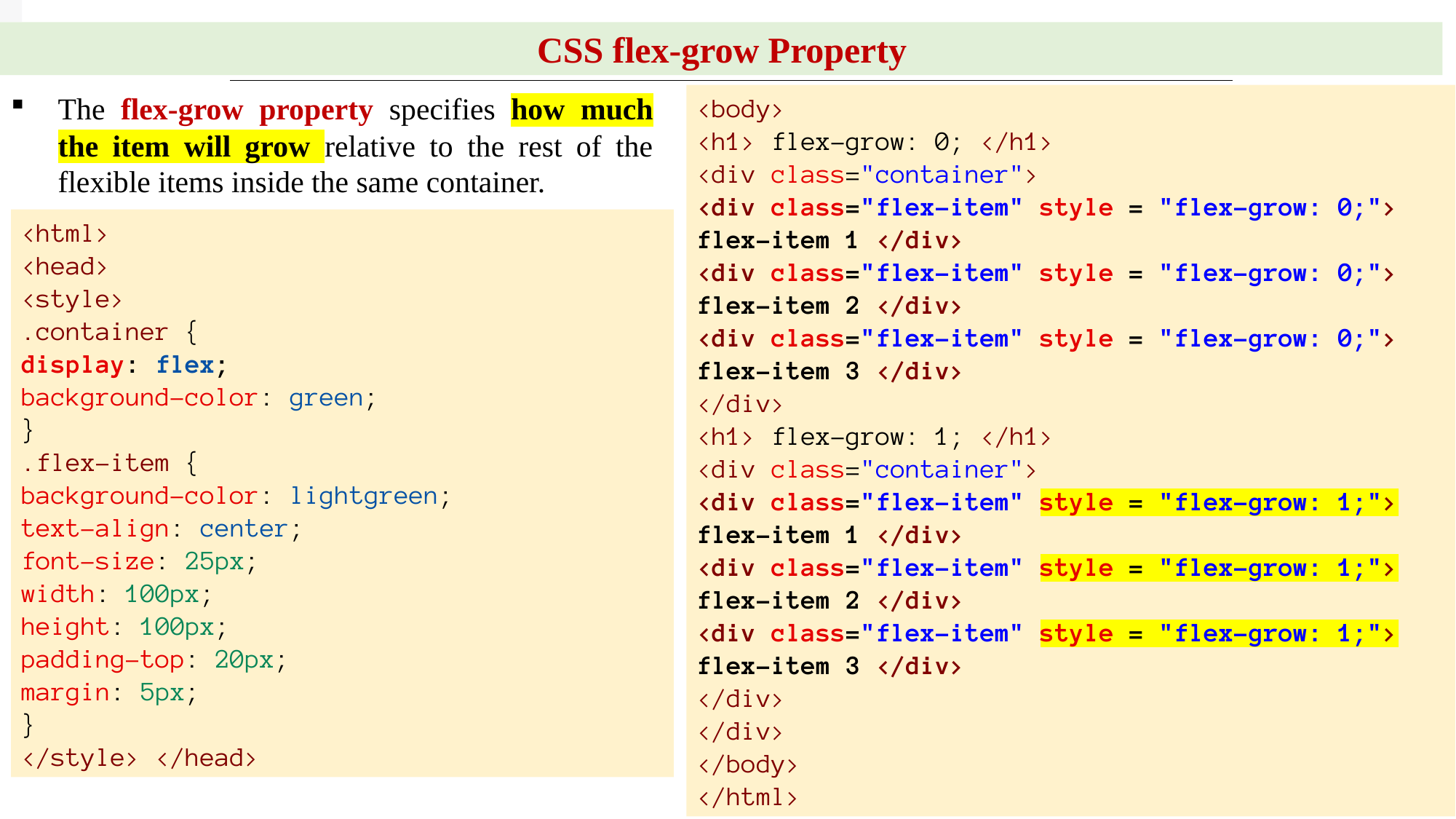

CSS flex-grow Property

The flex-grow property specifies how much the item will grow relative to the rest of the flexible items inside the same container.
<body>
<h1> flex-grow: 0; </h1>
<div class="container">
<div class="flex-item" style = "flex-grow: 0;"> flex-item 1 </div>
<div class="flex-item" style = "flex-grow: 0;"> flex-item 2 </div>
<div class="flex-item" style = "flex-grow: 0;"> flex-item 3 </div>
</div>
<h1> flex-grow: 1; </h1>
<div class="container">
<div class="flex-item" style = "flex-grow: 1;"> flex-item 1 </div>
<div class="flex-item" style = "flex-grow: 1;"> flex-item 2 </div>
<div class="flex-item" style = "flex-grow: 1;"> flex-item 3 </div>
</div>
</div>
</body>
</html>
<html>
<head>
<style>
.container {
display: flex;
background-color: green;
}
.flex-item {
background-color: lightgreen;
text-align: center;
font-size: 25px;
width: 100px;
height: 100px;
padding-top: 20px;
margin: 5px;
}
</style> </head>